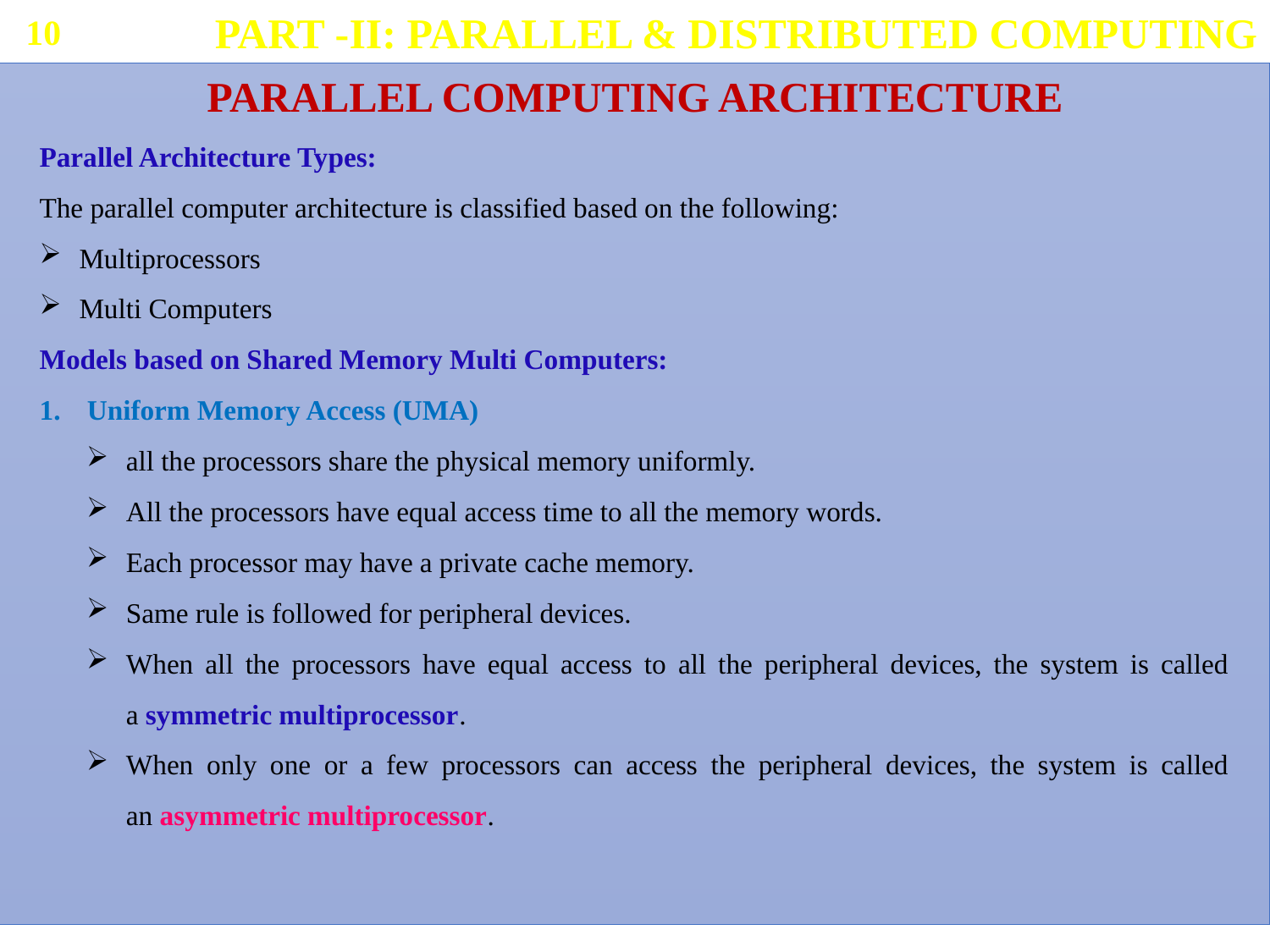

PART -II: PARALLEL & DISTRIBUTED COMPUTING
10

PARALLEL COMPUTING ARCHITECTURE
Parallel Architecture Types:
The parallel computer architecture is classified based on the following:
Multiprocessors
Multi Computers
Models based on Shared Memory Multi Computers:
Uniform Memory Access (UMA)
all the processors share the physical memory uniformly.
All the processors have equal access time to all the memory words.
Each processor may have a private cache memory.
Same rule is followed for peripheral devices.
When all the processors have equal access to all the peripheral devices, the system is called a symmetric multiprocessor.
When only one or a few processors can access the peripheral devices, the system is called an asymmetric multiprocessor.